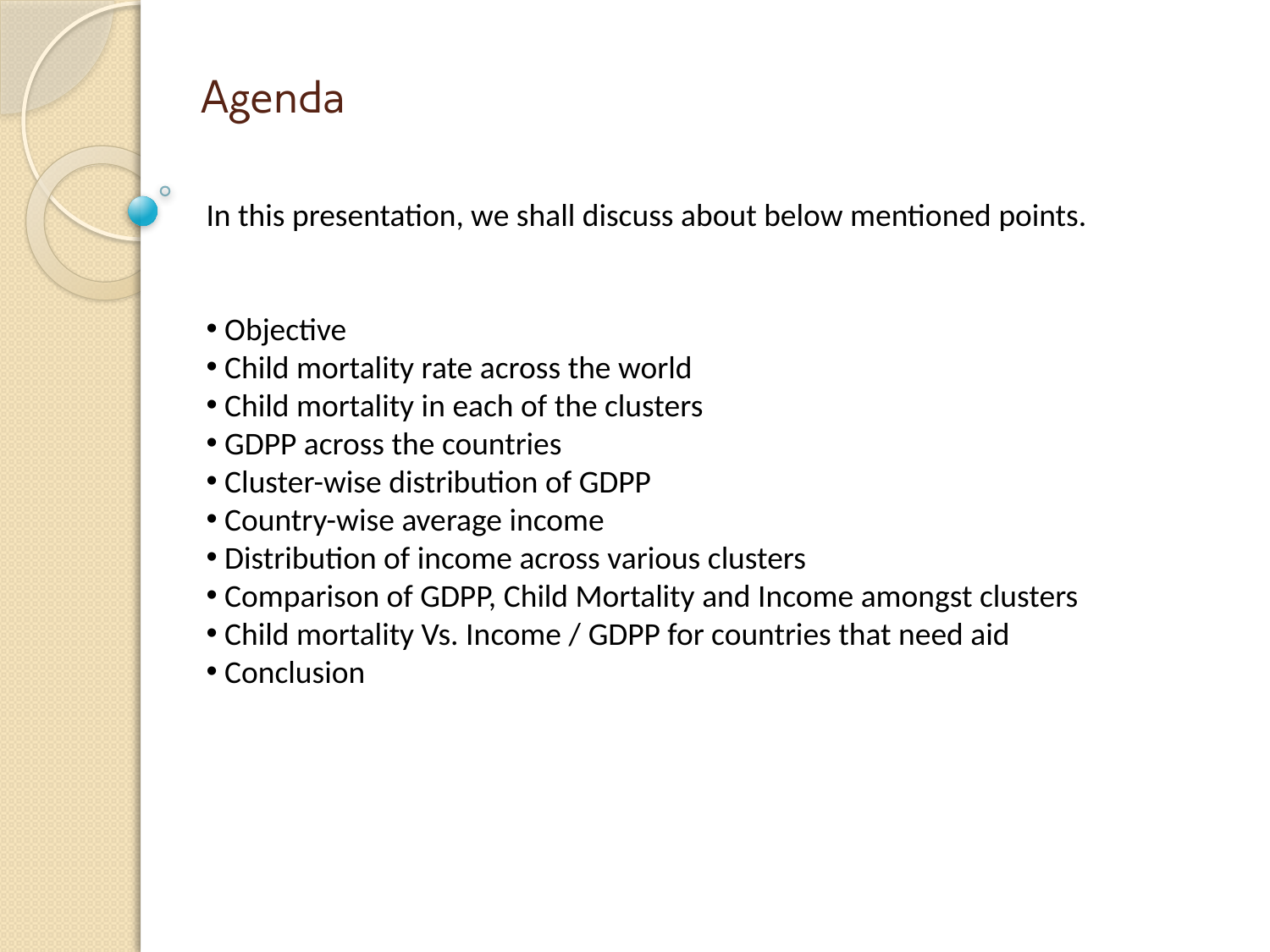

# Agenda
In this presentation, we shall discuss about below mentioned points.

 Objective
 Child mortality rate across the world
 Child mortality in each of the clusters
 GDPP across the countries
 Cluster-wise distribution of GDPP
 Country-wise average income
 Distribution of income across various clusters
 Comparison of GDPP, Child Mortality and Income amongst clusters
 Child mortality Vs. Income / GDPP for countries that need aid
 Conclusion